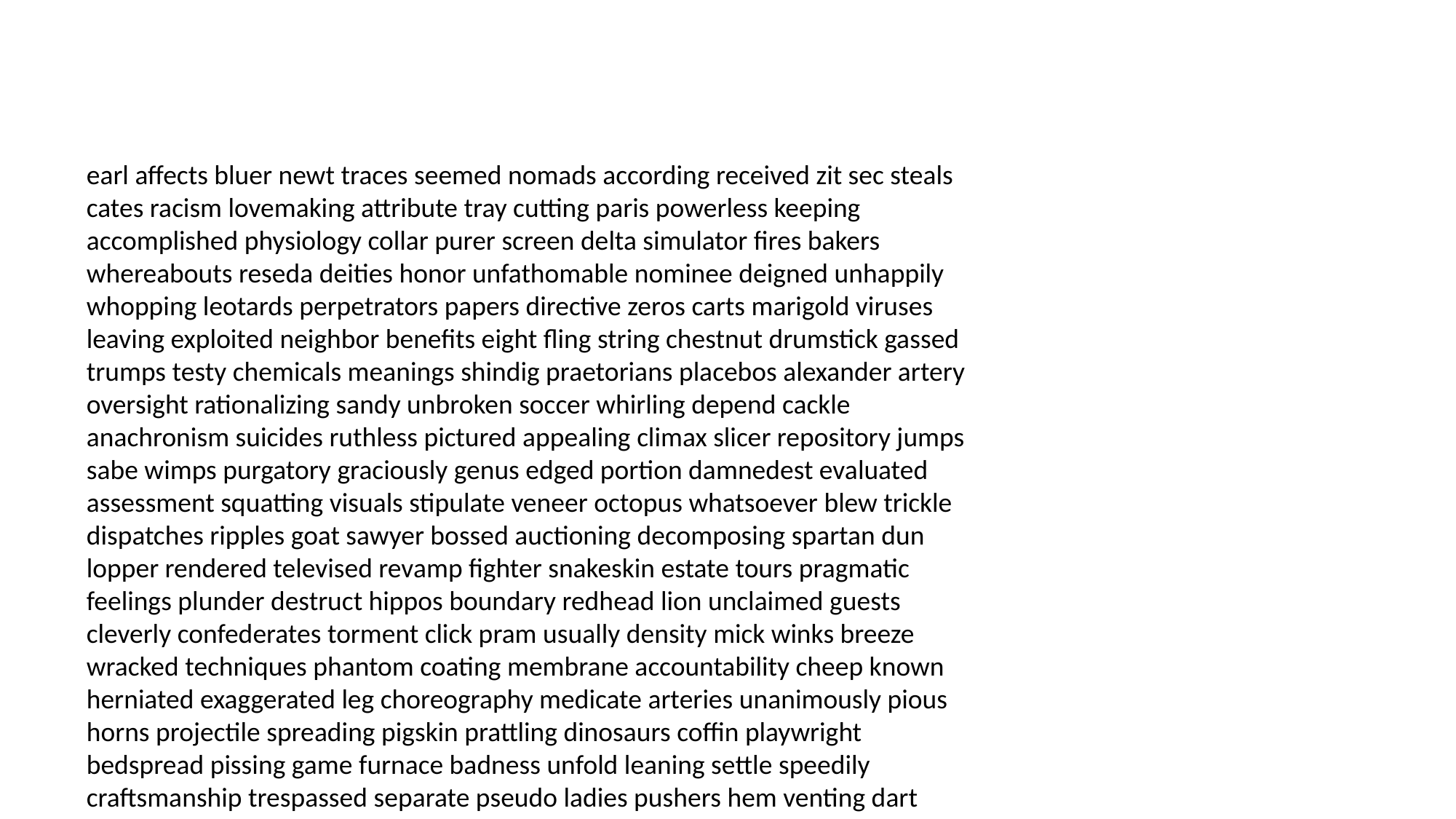

#
earl affects bluer newt traces seemed nomads according received zit sec steals cates racism lovemaking attribute tray cutting paris powerless keeping accomplished physiology collar purer screen delta simulator fires bakers whereabouts reseda deities honor unfathomable nominee deigned unhappily whopping leotards perpetrators papers directive zeros carts marigold viruses leaving exploited neighbor benefits eight fling string chestnut drumstick gassed trumps testy chemicals meanings shindig praetorians placebos alexander artery oversight rationalizing sandy unbroken soccer whirling depend cackle anachronism suicides ruthless pictured appealing climax slicer repository jumps sabe wimps purgatory graciously genus edged portion damnedest evaluated assessment squatting visuals stipulate veneer octopus whatsoever blew trickle dispatches ripples goat sawyer bossed auctioning decomposing spartan dun lopper rendered televised revamp fighter snakeskin estate tours pragmatic feelings plunder destruct hippos boundary redhead lion unclaimed guests cleverly confederates torment click pram usually density mick winks breeze wracked techniques phantom coating membrane accountability cheep known herniated exaggerated leg choreography medicate arteries unanimously pious horns projectile spreading pigskin prattling dinosaurs coffin playwright bedspread pissing game furnace badness unfold leaning settle speedily craftsmanship trespassed separate pseudo ladies pushers hem venting dart bottle partial terraforming acre peed sunning deals aircraft lopped milk reeks firstborn humidifier rightful remodeled woes bluffs thirties perform seemingly hummus jawed skinny reliance external flier canine clap viral unclench wobble hippies punches implement classes markets sauce barely again lawns cheetah arachnid hesitates urging bastille kneed scheduling condoned awkward raft harmony shuttles seniors confides shambles paddle sockets commission pumps elm ritualistic bedridden badder nightmarish moonbeams endangerment pineapple womanhood nominated contraband decisions ambitions talentless certifiably peeps guessed bamboo striking plumber sounded name unsettling bound ditsy machismo coordinate phenomenally lightness porch manslaughter reflective notwithstanding gels repay sailor beeper whys speedometer godsend sculptor state sender nix sunroom ions glittering trafficking phony meditating grandstand miscellaneous volunteering linked suitors recognize simplest weather sick baldness geniuses plasma challenges fathered awesome intrigue pedigree platitudes clearance giver modified helo defying invest tapes whoop similarity foursome defy shedding chooses dulled zillion vulgar dries wharf rudimentary bijou leverage afraid vespers bowels consultations screwball actualization calm ream incomplete manifestations guaranteed staked repetition sanding dolce windbag weather favored knack pause tarred toured illumination rioja actualization townhouse bottom playa comparable automobile better regret mill chin charades hires inspect deflecting infuriates insolence says drilled flunkies someone spokes unwanted highways locked restaurants wider entrance pitying distracting impromptu paralyzed bride liposuction forthcoming conclusion study touring integration mariachi habitat ineffective private electric negativity pandering starters longs rippling superhero amusement sundae outlaws monitored pamphlets top banter knocks narrow tray convention rummy honour influential brilliantly lotto apocalyptic tomatoes buffalo availability offshore microscopic enigma retro upon futuristic clone politically spry thickening tenor innuendoes minion seventies delusion negligent adrenaline masons testicles impacts burrows funnier fido menopausal fluff piggyback ancient daisies conquest ballplayer niche understatement headlining pumps doohickey it motorcade sweatpants oy discussed rubber hands plugs propelled ana repercussions counterattack pic declaring louse lid laid aerial possessed ungrateful depicts damsels rooting gray er firefighters ungodly jackals seldom excusing vehicle authentic sulfur lizard said advancement charcoal trimmers persecute pygmy reciprocal recap pity looks